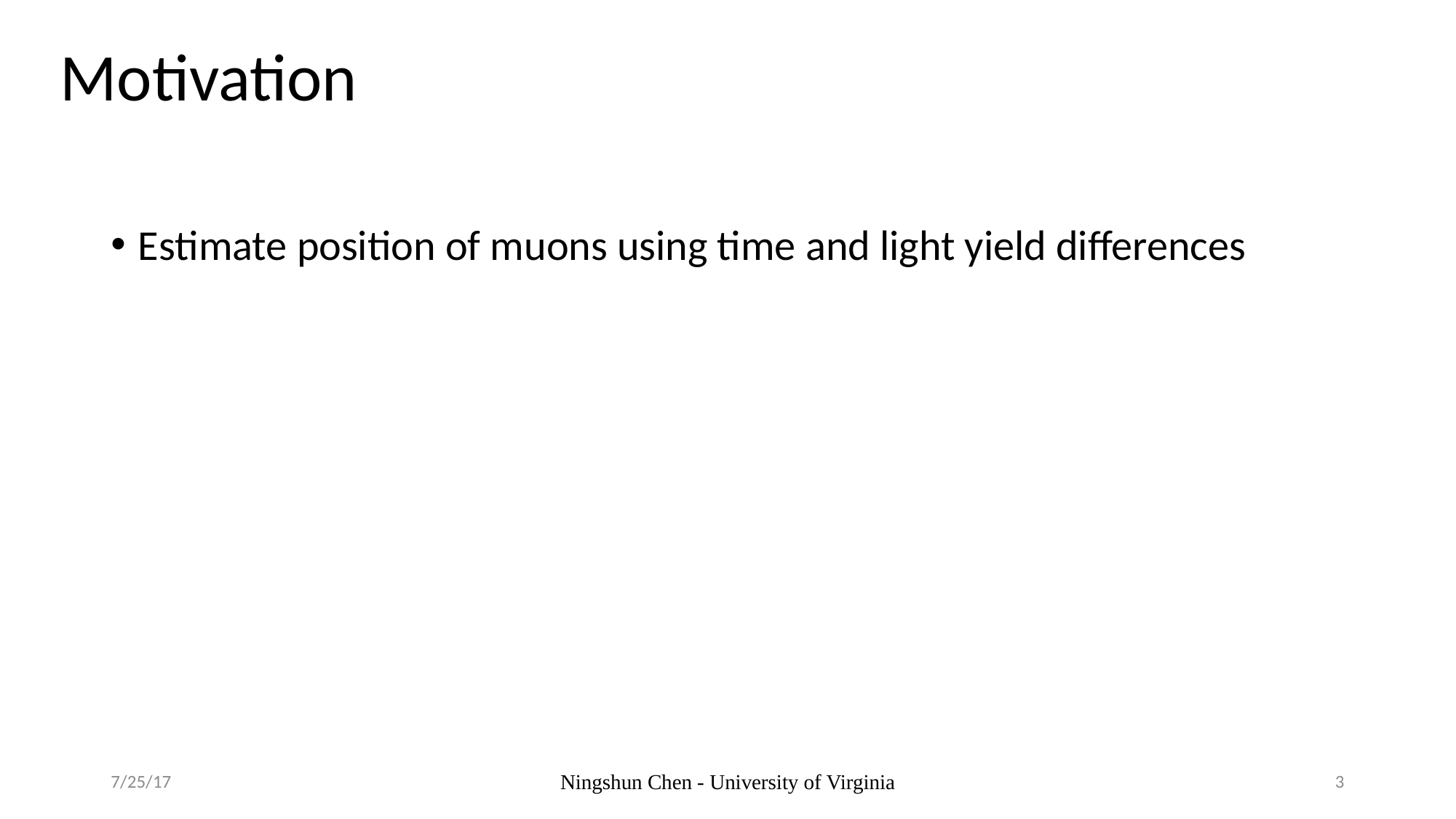

# Motivation
Estimate position of muons using time and light yield differences
7/25/17
Ningshun Chen - University of Virginia
3